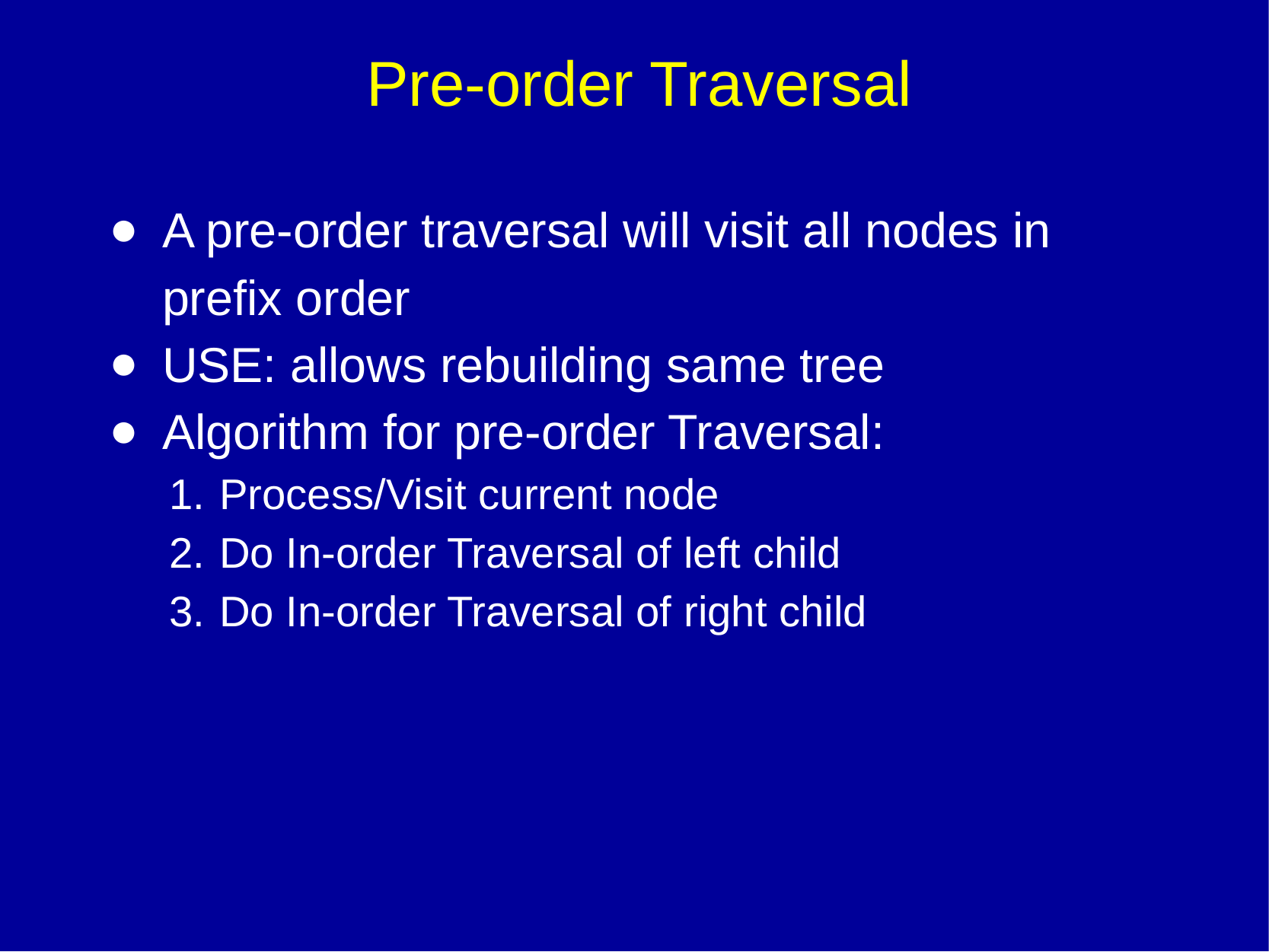

# Pre-order Traversal
A pre-order traversal will visit all nodes in prefix order
USE: allows rebuilding same tree
Algorithm for pre-order Traversal:
Process/Visit current node
Do In-order Traversal of left child
Do In-order Traversal of right child